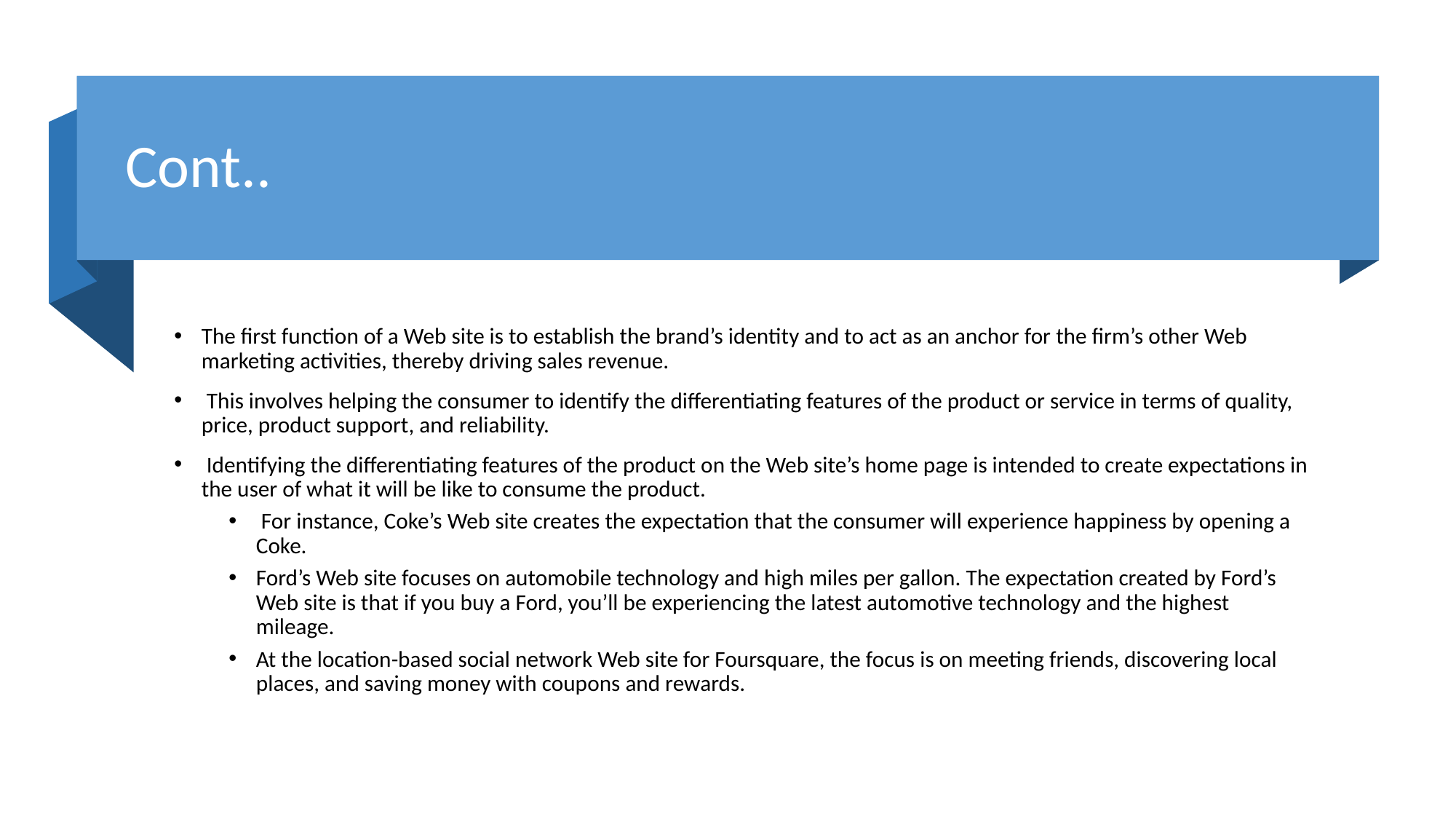

# Cont..

The first function of a Web site is to establish the brand’s identity and to act as an anchor for the firm’s other Web marketing activities, thereby driving sales revenue.
 This involves helping the consumer to identify the differentiating features of the product or service in terms of quality, price, product support, and reliability.
 Identifying the differentiating features of the product on the Web site’s home page is intended to create expectations in the user of what it will be like to consume the product.
 For instance, Coke’s Web site creates the expectation that the consumer will experience happiness by opening a Coke.
Ford’s Web site focuses on automobile technology and high miles per gallon. The expectation created by Ford’s Web site is that if you buy a Ford, you’ll be experiencing the latest automotive technology and the highest mileage.
At the location-based social network Web site for Foursquare, the focus is on meeting friends, discovering local places, and saving money with coupons and rewards.